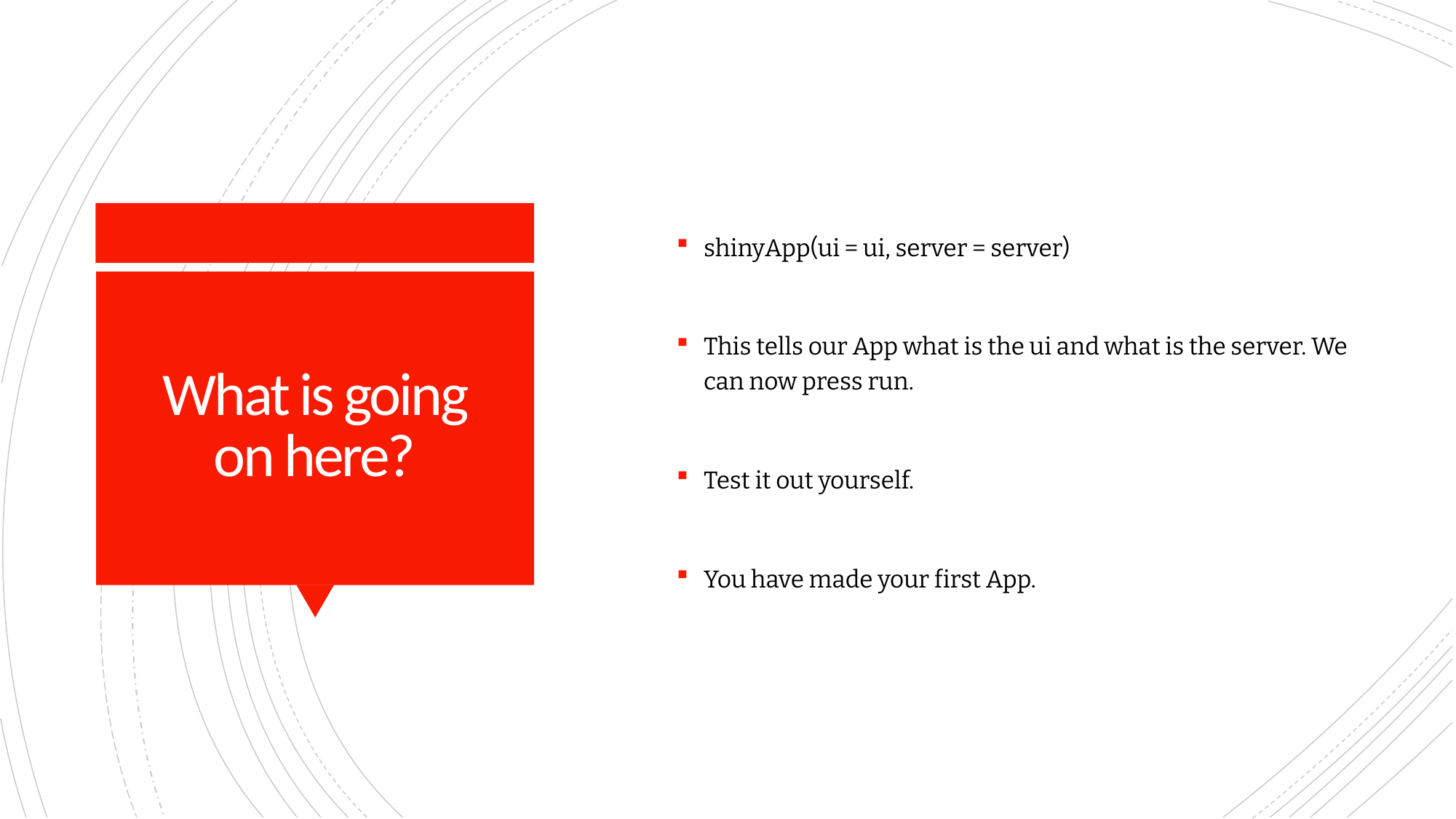

shinyApp(ui = ui, server = server)

This tells our App what is the ui and what is the server. We can now press run.

Test it out yourself.

You have made your first App.
# What is going on here?